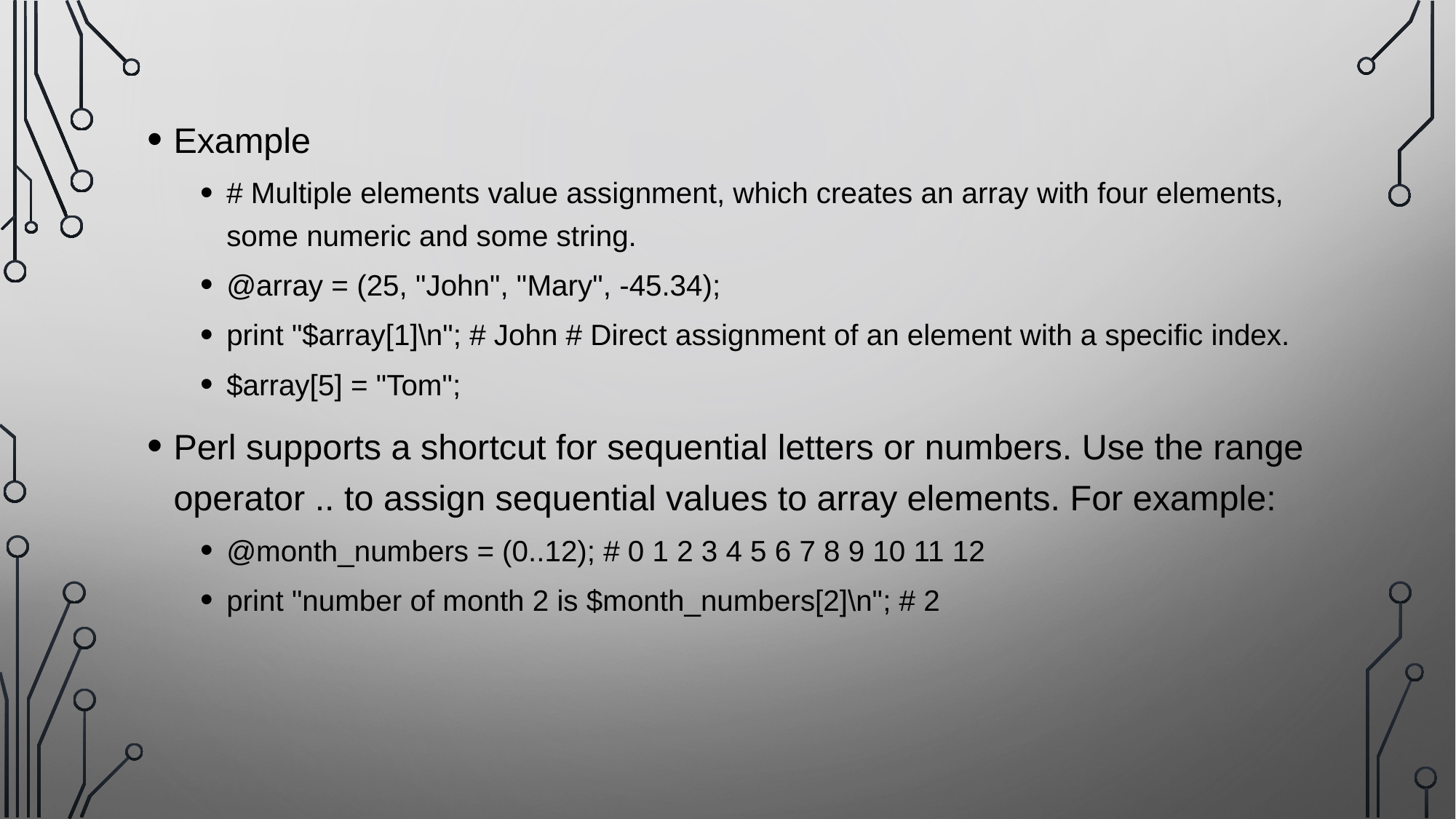

Example
# Multiple elements value assignment, which creates an array with four elements, some numeric and some string.
@array = (25, "John", "Mary", -45.34);
print "$array[1]\n"; # John # Direct assignment of an element with a specific index.
$array[5] = "Tom";
Perl supports a shortcut for sequential letters or numbers. Use the range operator .. to assign sequential values to array elements. For example:
@month_numbers = (0..12); # 0 1 2 3 4 5 6 7 8 9 10 11 12
print "number of month 2 is $month_numbers[2]\n"; # 2